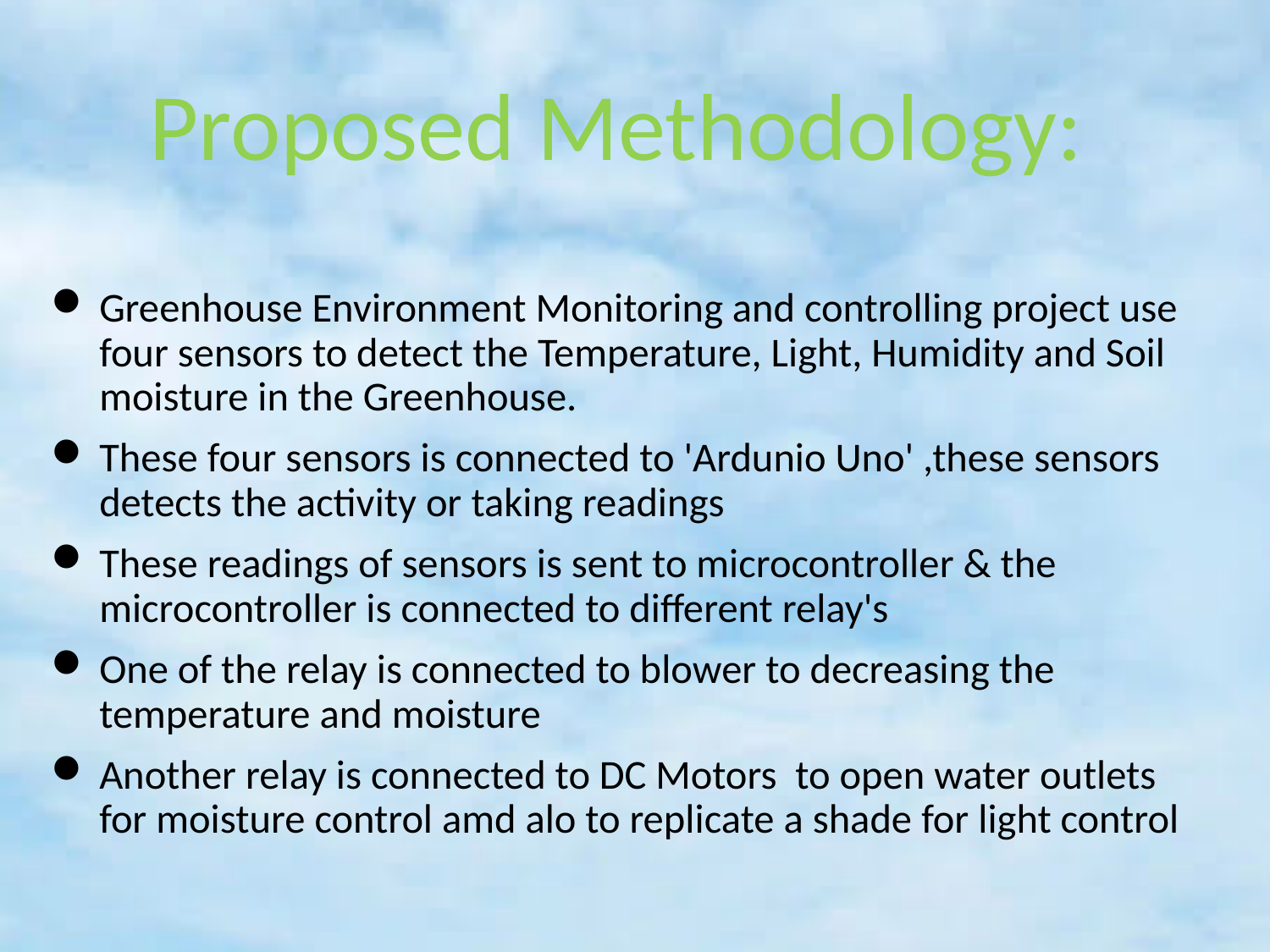

# Proposed Methodology:
Greenhouse Environment Monitoring and controlling project use four sensors to detect the Temperature, Light, Humidity and Soil moisture in the Greenhouse.
These four sensors is connected to 'Ardunio Uno' ,these sensors detects the activity or taking readings
These readings of sensors is sent to microcontroller & the microcontroller is connected to different relay's
One of the relay is connected to blower to decreasing the temperature and moisture
Another relay is connected to DC Motors  to open water outlets for moisture control amd alo to replicate a shade for light control